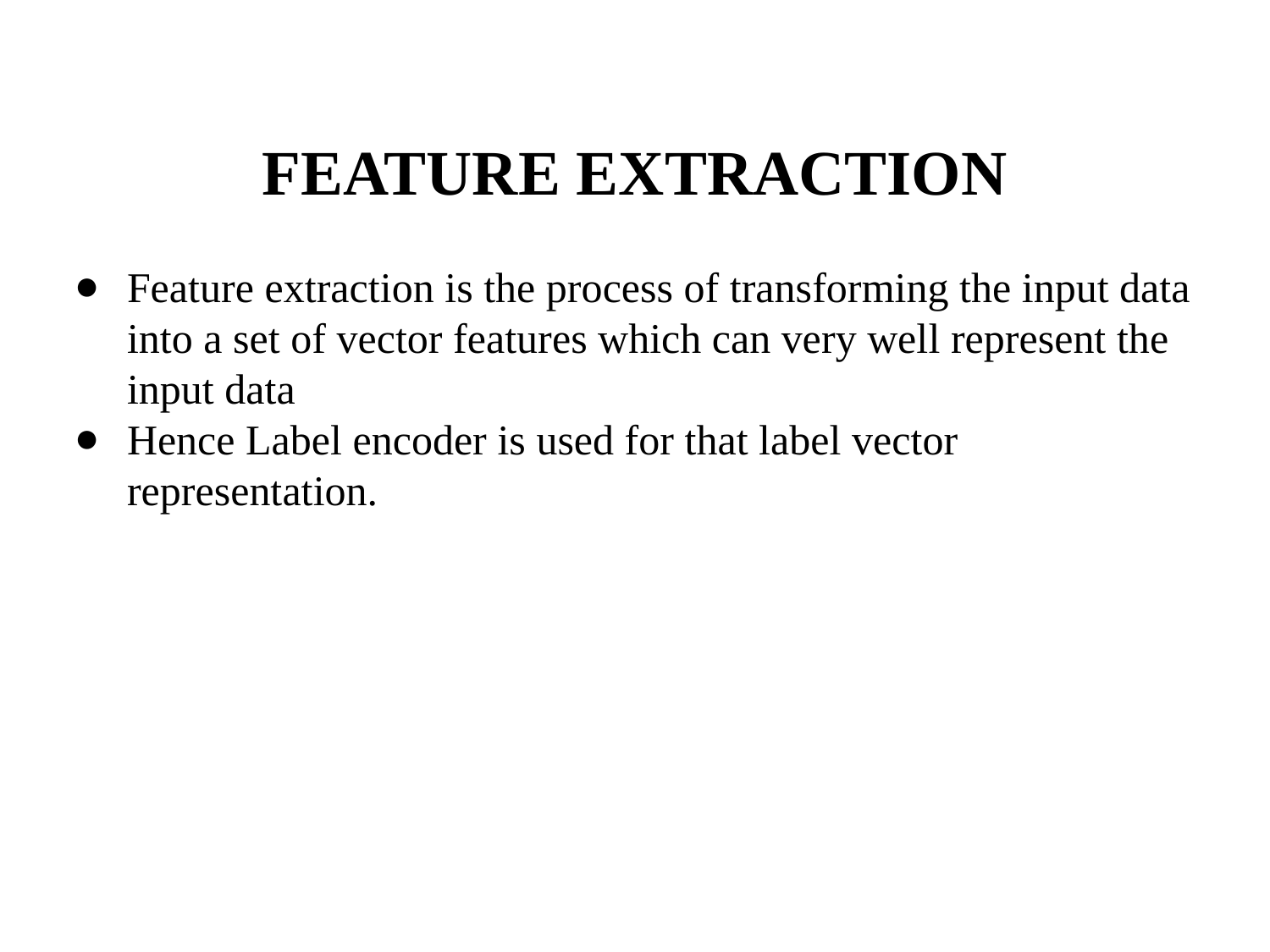

# FEATURE EXTRACTION
Feature extraction is the process of transforming the input data into a set of vector features which can very well represent the input data
Hence Label encoder is used for that label vector representation.